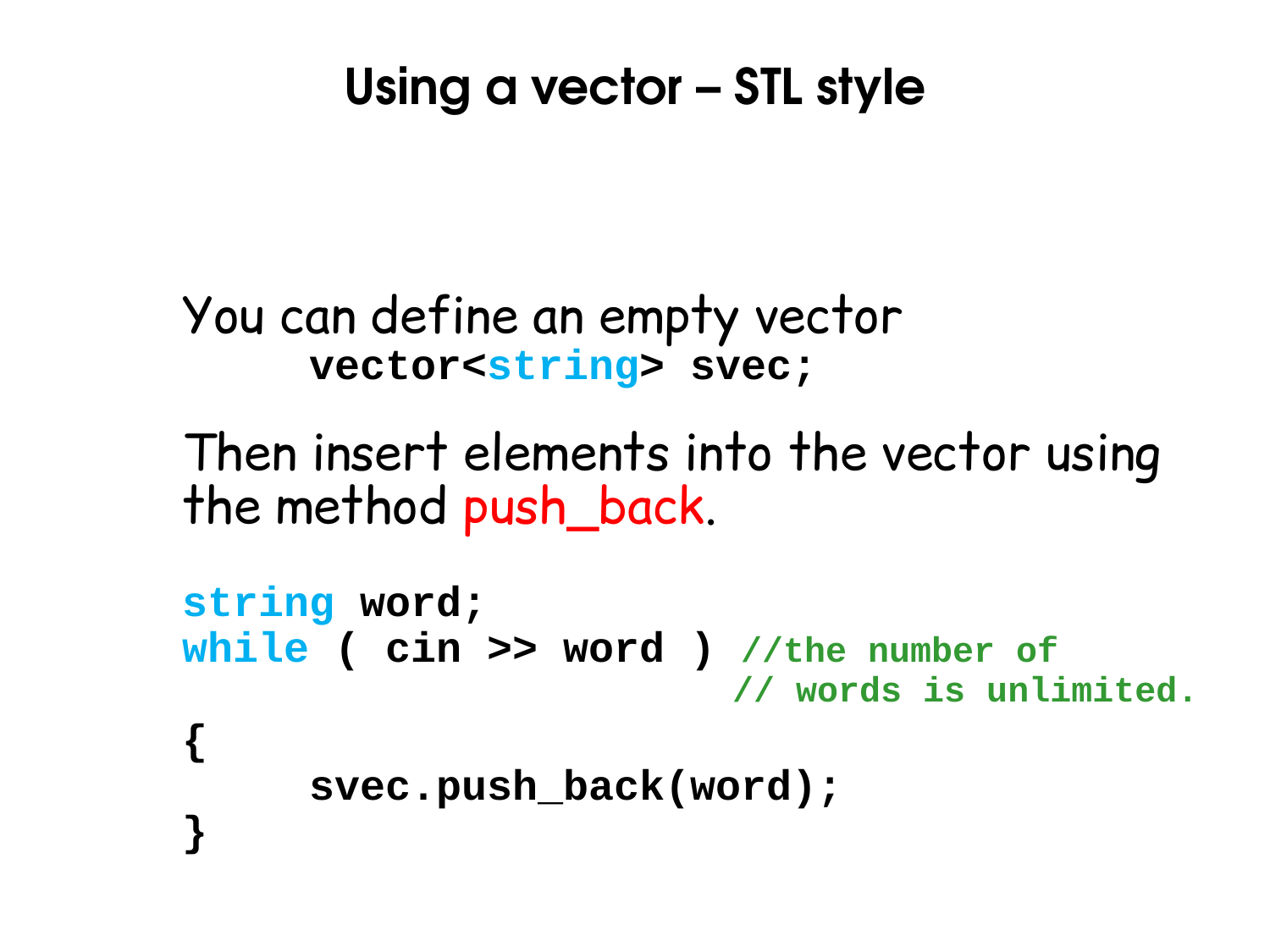

# Using a vector – STL style
You can define an empty vector
	vector<string> svec;
Then insert elements into the vector using the method push_back.
string word;
while ( cin >> word ) //the number of 					  // words is unlimited.
{
	svec.push_back(word);
}